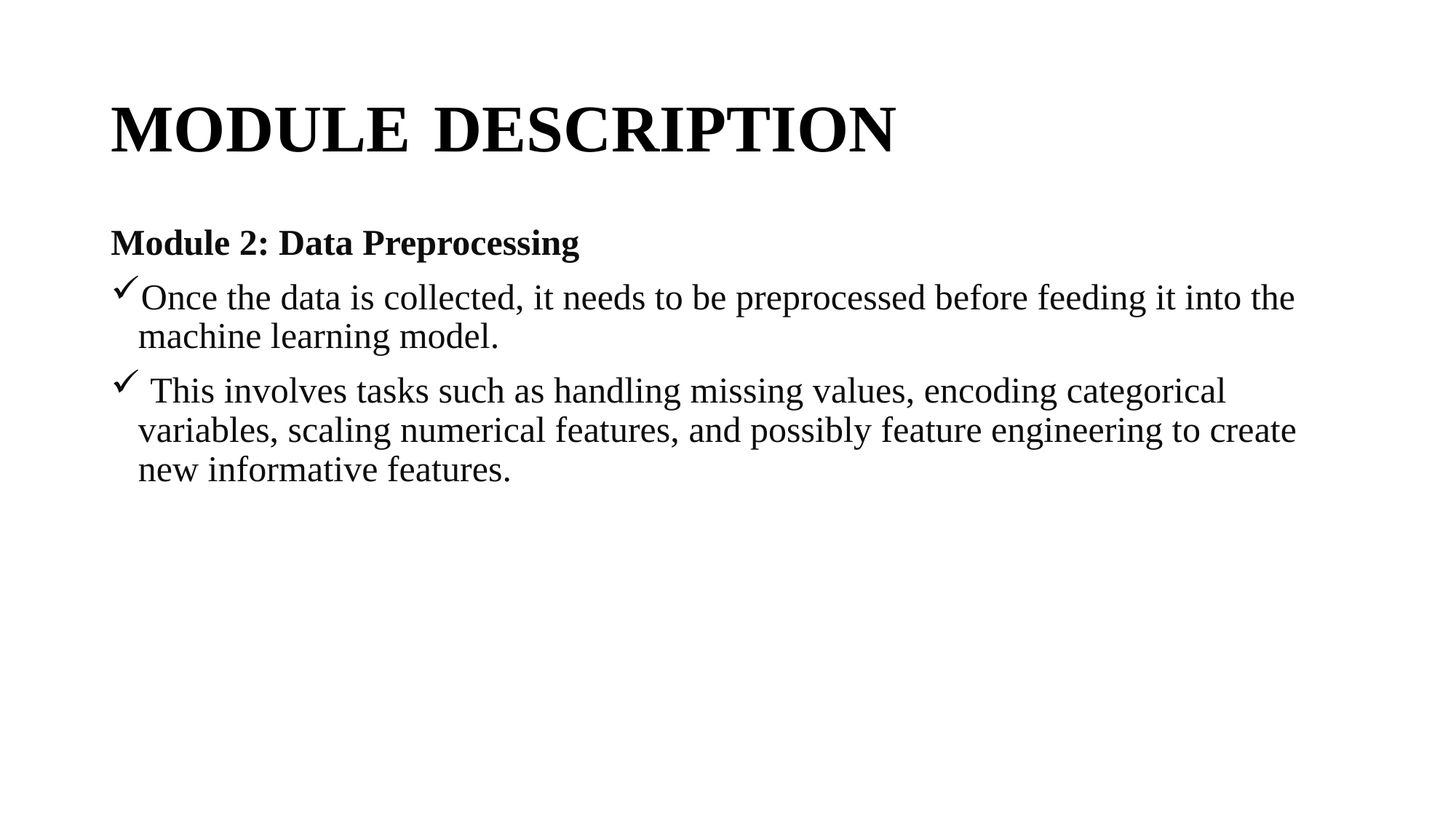

# MODULE DESCRIPTION
Module 2: Data Preprocessing
Once the data is collected, it needs to be preprocessed before feeding it into the machine learning model.
 This involves tasks such as handling missing values, encoding categorical variables, scaling numerical features, and possibly feature engineering to create new informative features.